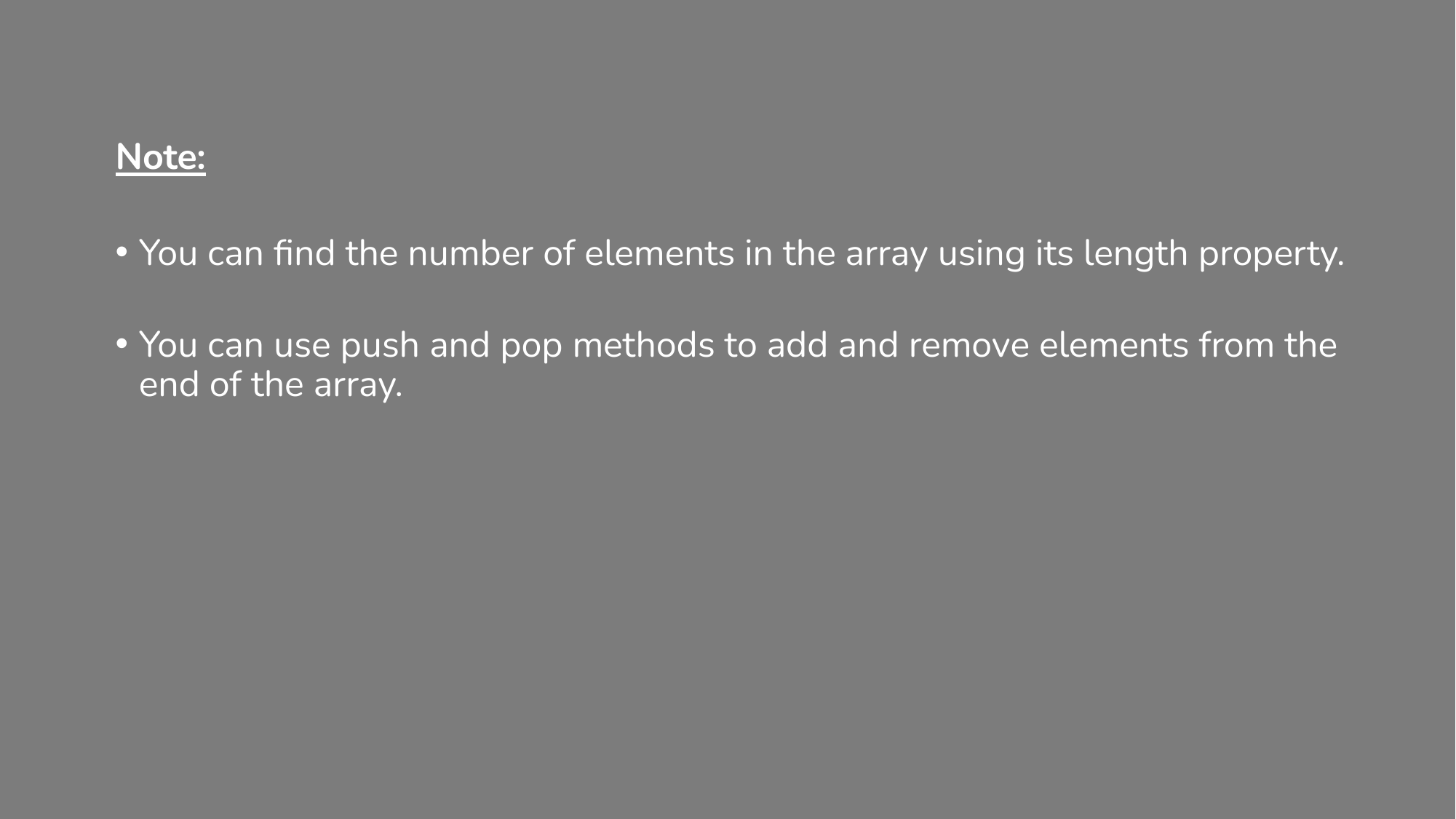

Note:
You can find the number of elements in the array using its length property.
You can use push and pop methods to add and remove elements from the end of the array.